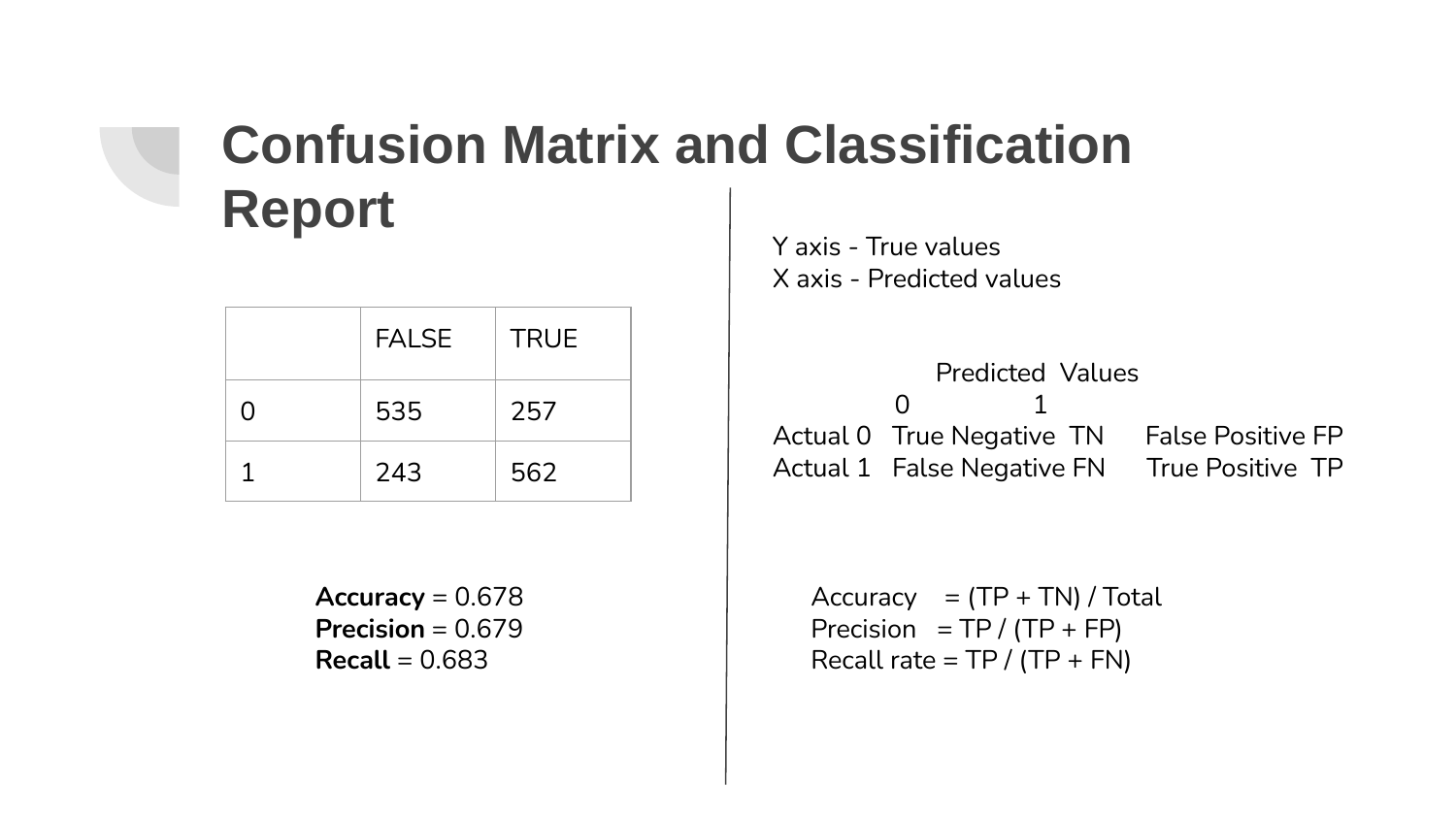

# Confusion Matrix and Classification Report
 Y axis - True values
 X axis - Predicted values

                         Predicted  Values
                   0                  1
 Actual 0   True Negative  TN      False Positive FP
 Actual 1   False Negative FN      True Positive  TP
|  | FALSE | TRUE |
| --- | --- | --- |
| 0 | 535 | 257 |
| 1 | 243 | 562 |
Accuracy = 0.678
Precision = 0.679
Recall = 0.683
 Accuracy    = (TP + TN) / Total
 Precision   = TP / (TP + FP)
 Recall rate = TP / (TP + FN)